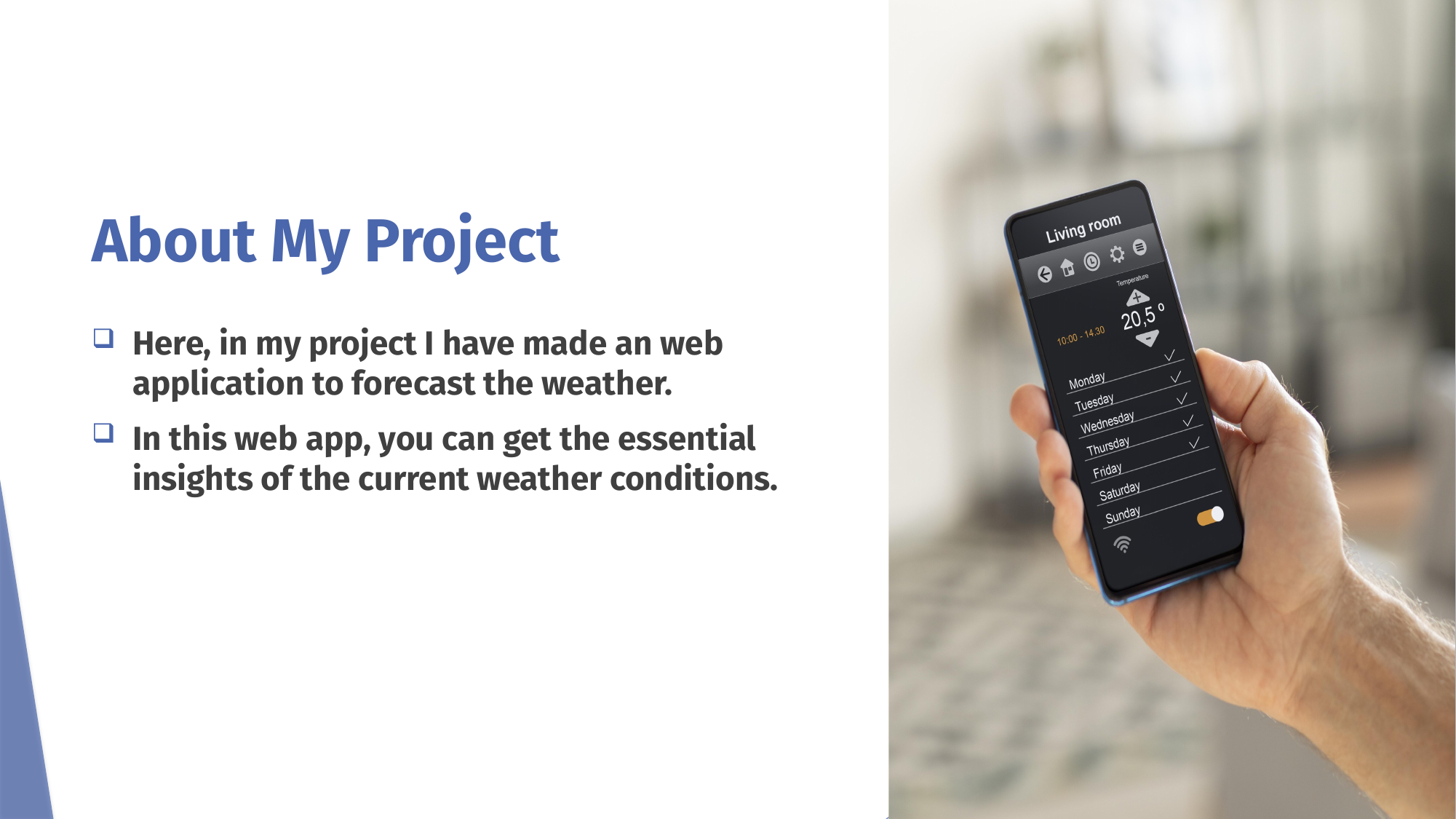

# About My Project
Here, in my project I have made an web application to forecast the weather.
In this web app, you can get the essential insights of the current weather conditions.